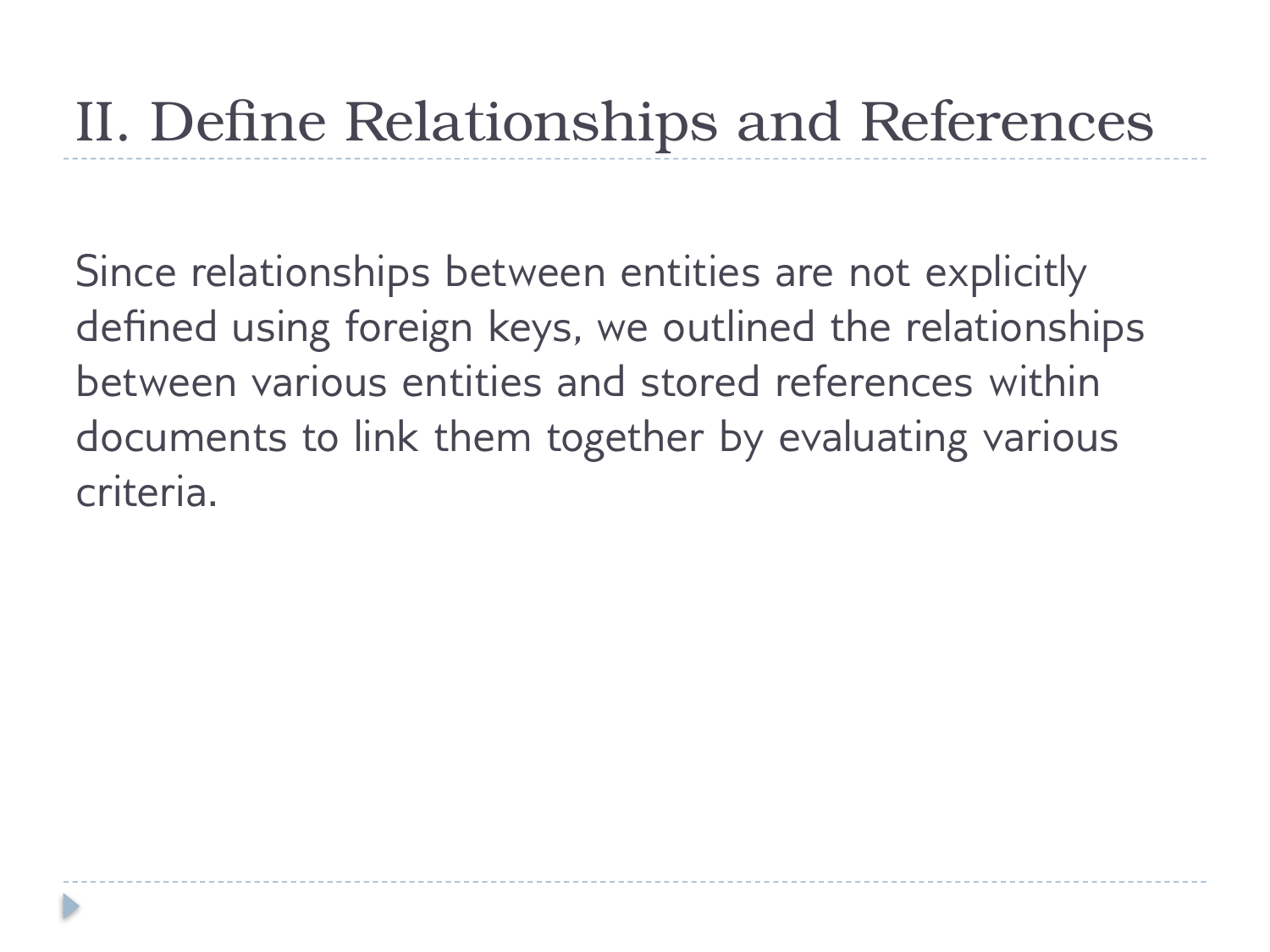

# II. Define Relationships and References

Since relationships between entities are not explicitly defined using foreign keys, we outlined the relationships between various entities and stored references within documents to link them together by evaluating various criteria.